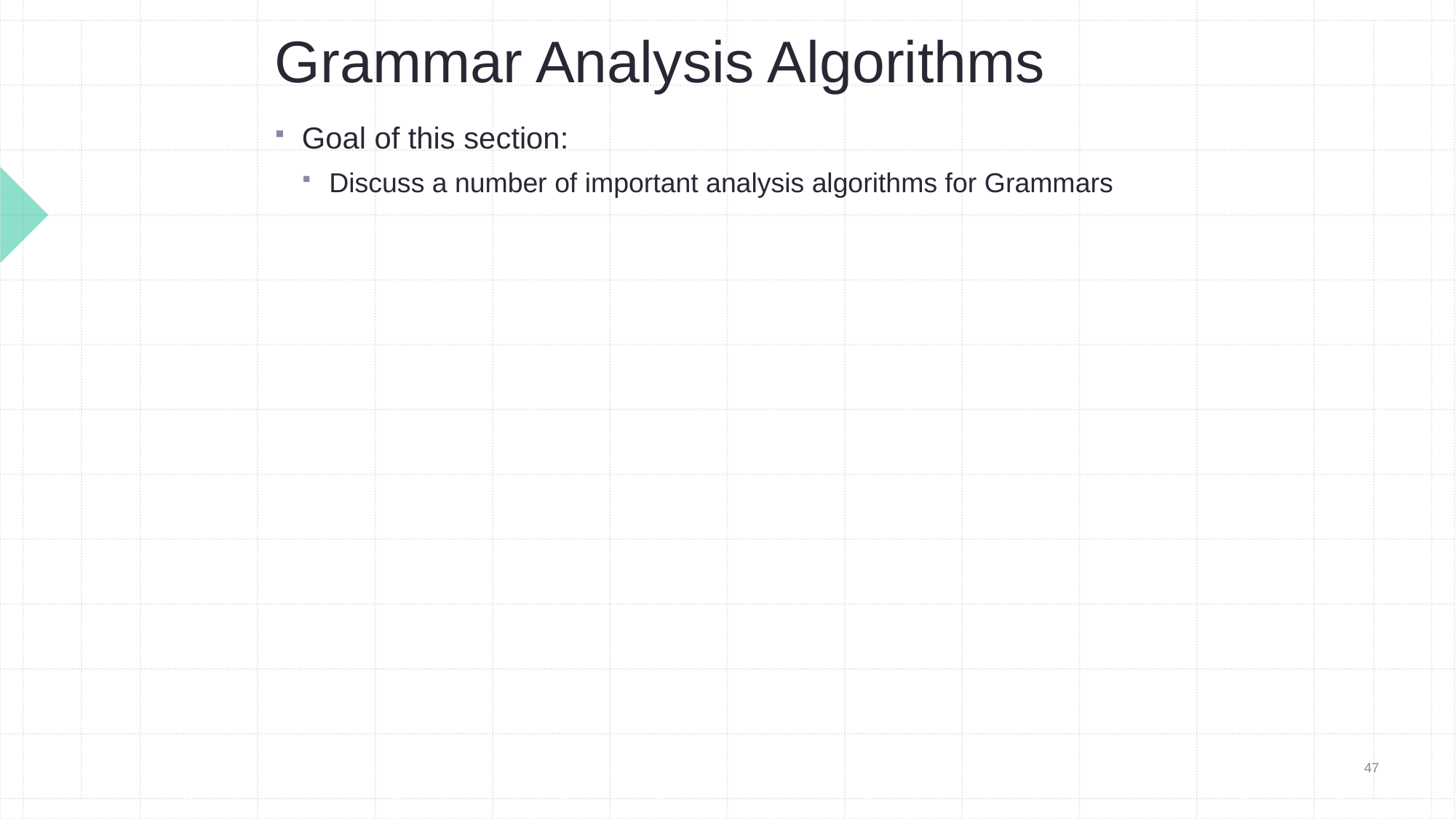

# Grammar Analysis Algorithms
Goal of this section:
Discuss a number of important analysis algorithms for Grammars
47